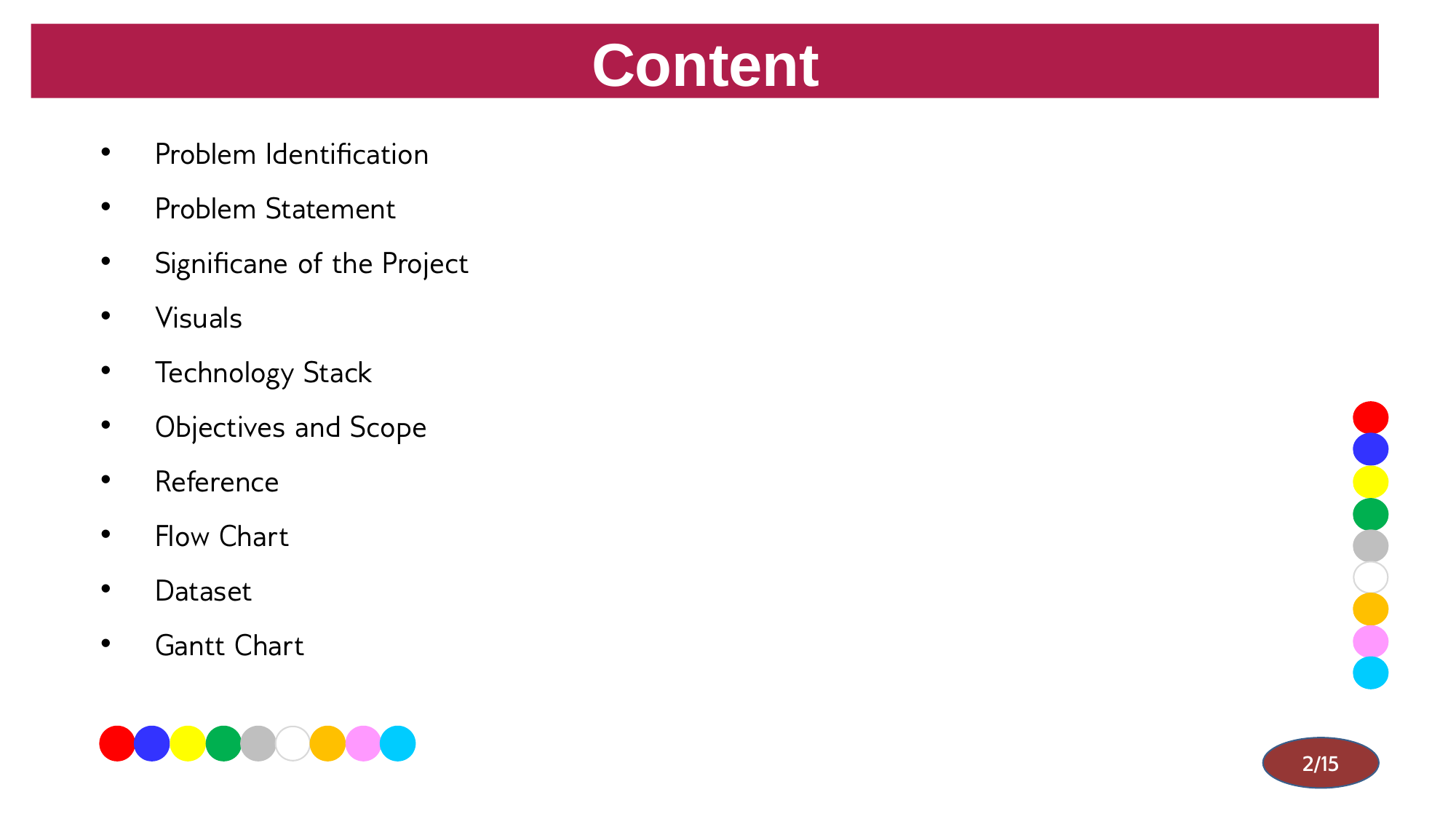

Content
Problem Identification
Problem Statement
Significane of the Project
Visuals
Technology Stack
Objectives and Scope
Reference
Flow Chart
Dataset
Gantt Chart
2/15